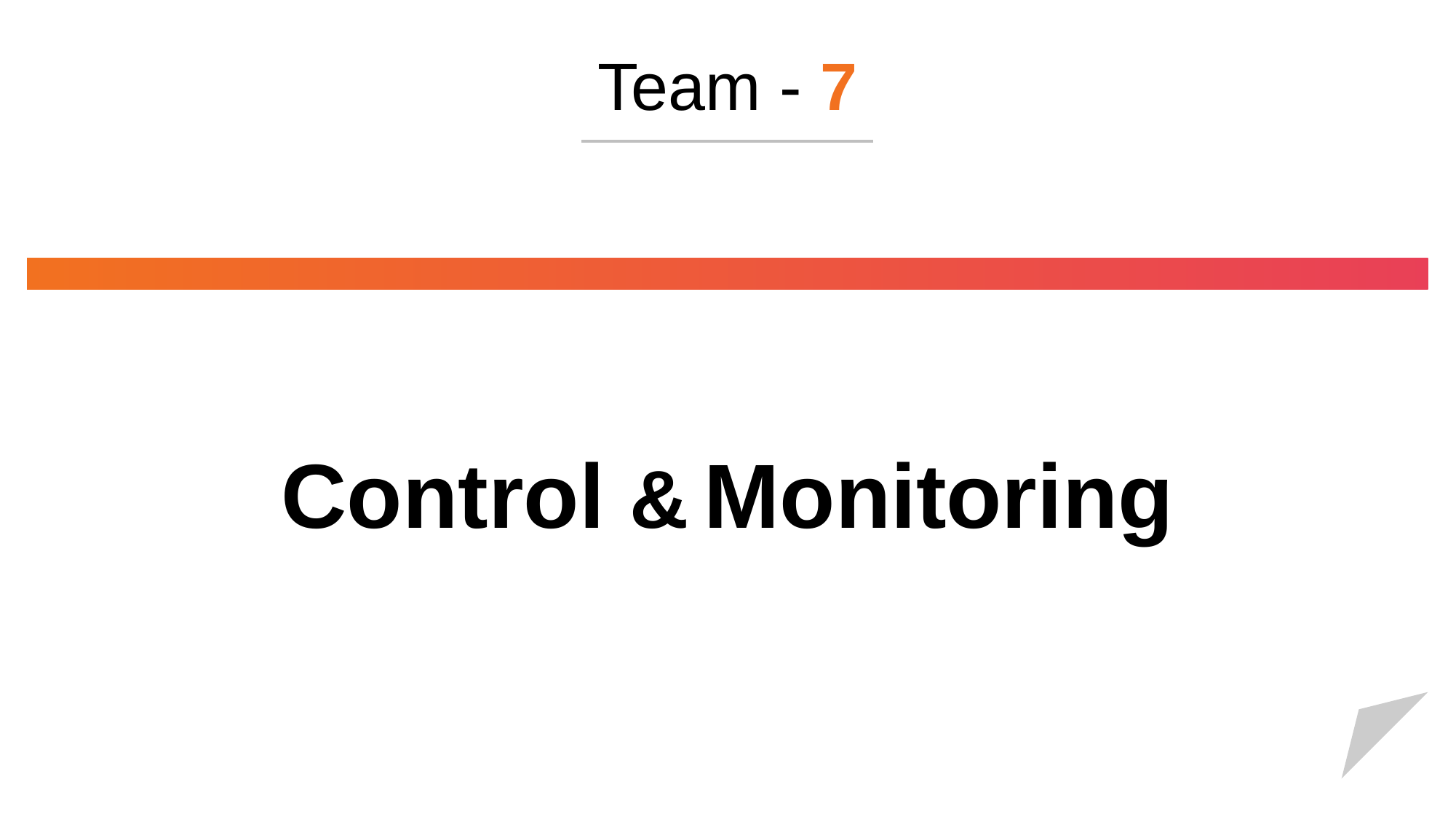

Team - 7
# Control & Monitoring